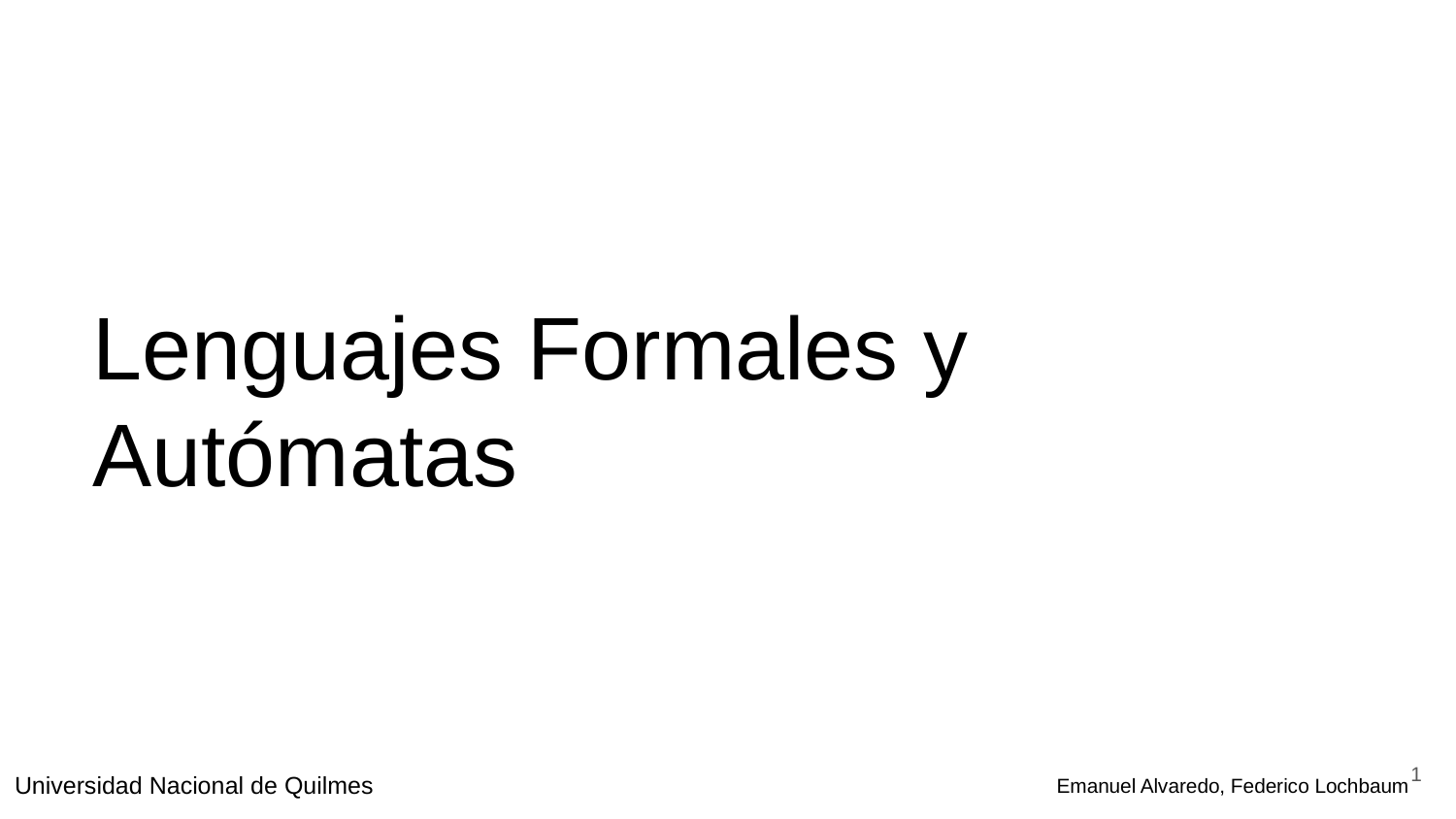

# Lenguajes Formales y Autómatas
1
Universidad Nacional de Quilmes
Emanuel Alvaredo, Federico Lochbaum